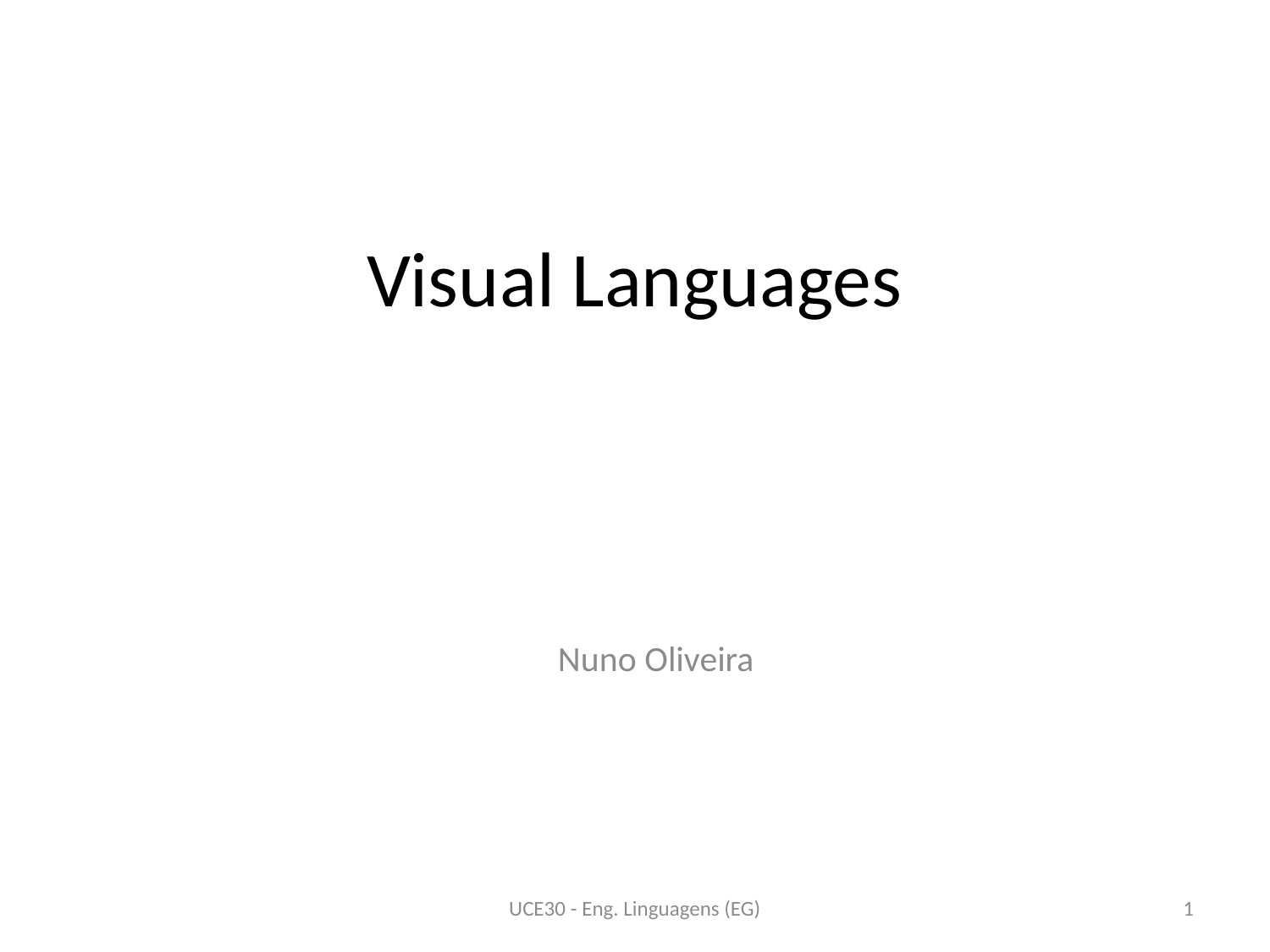

# Visual Languages

UCE30 - Eng. Linguagens (EG)
1